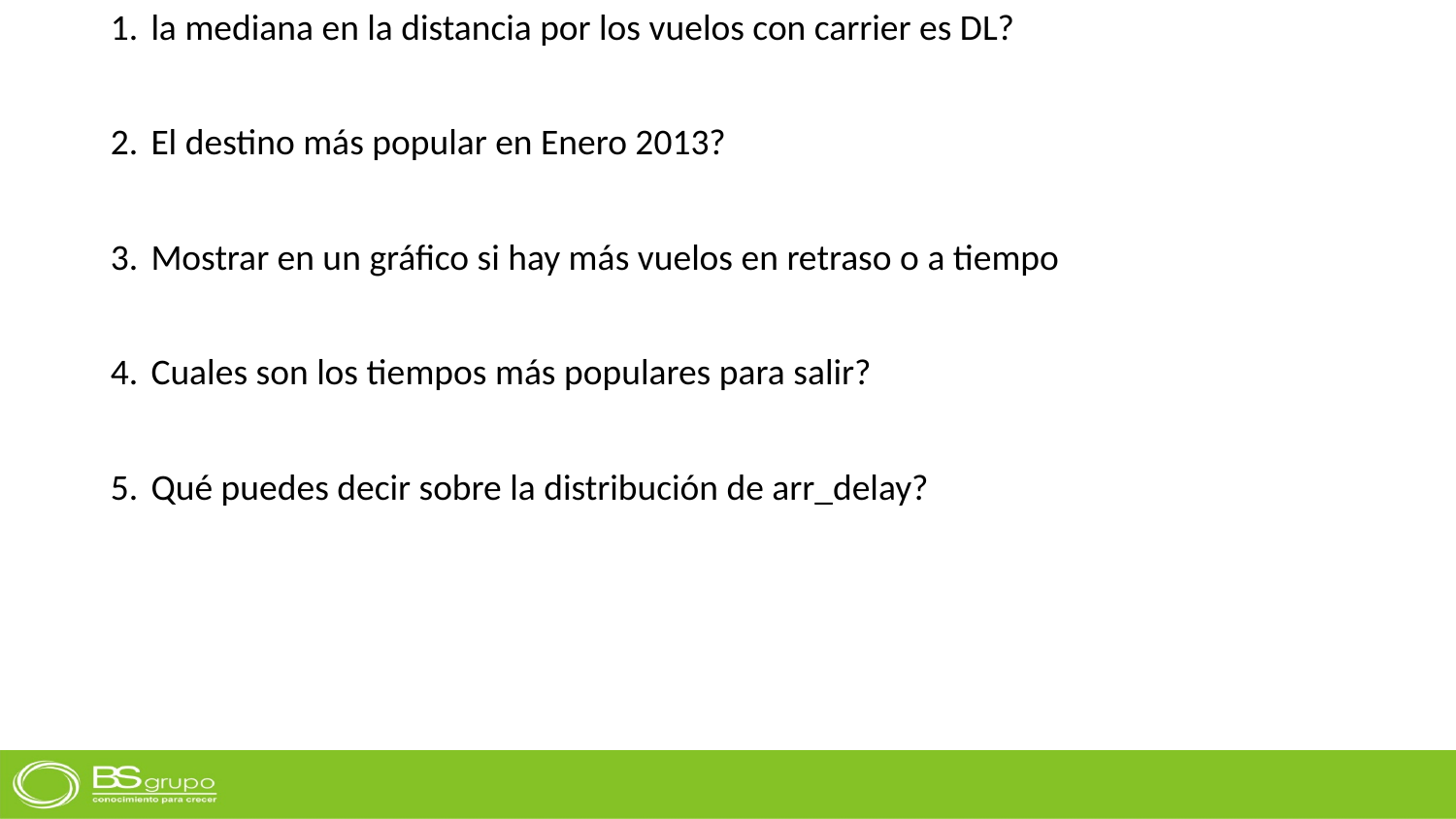

la mediana en la distancia por los vuelos con carrier es DL?

El destino más popular en Enero 2013?

Mostrar en un gráfico si hay más vuelos en retraso o a tiempo

Cuales son los tiempos más populares para salir?

Qué puedes decir sobre la distribución de arr_delay?